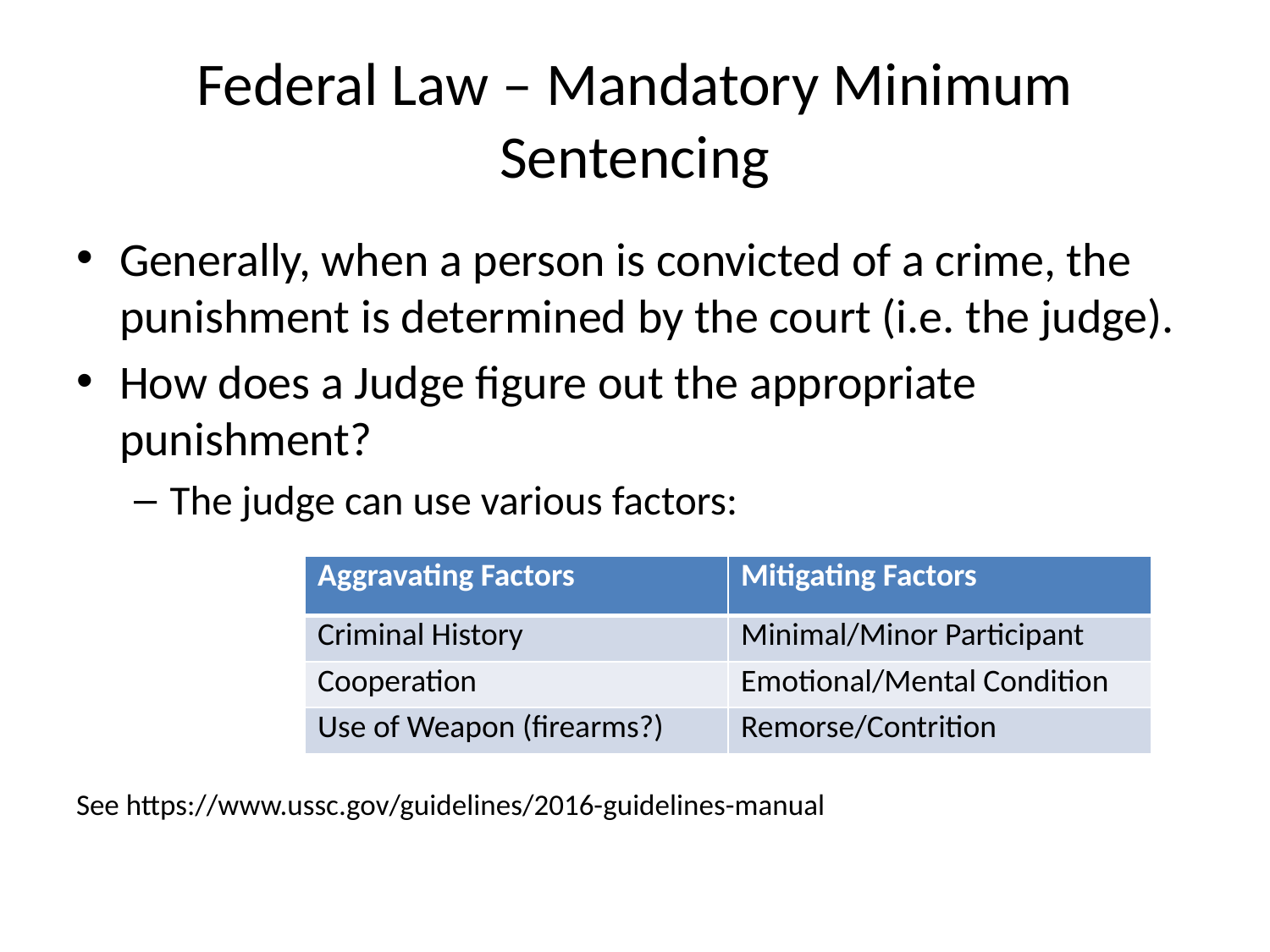

# Federal Law – Mandatory Minimum Sentencing
Generally, when a person is convicted of a crime, the punishment is determined by the court (i.e. the judge).
How does a Judge figure out the appropriate punishment?
The judge can use various factors:

See https://www.ussc.gov/guidelines/2016-guidelines-manual

| Aggravating Factors | Mitigating Factors |
| --- | --- |
| Criminal History | Minimal/Minor Participant |
| Cooperation | Emotional/Mental Condition |
| Use of Weapon (firearms?) | Remorse/Contrition |